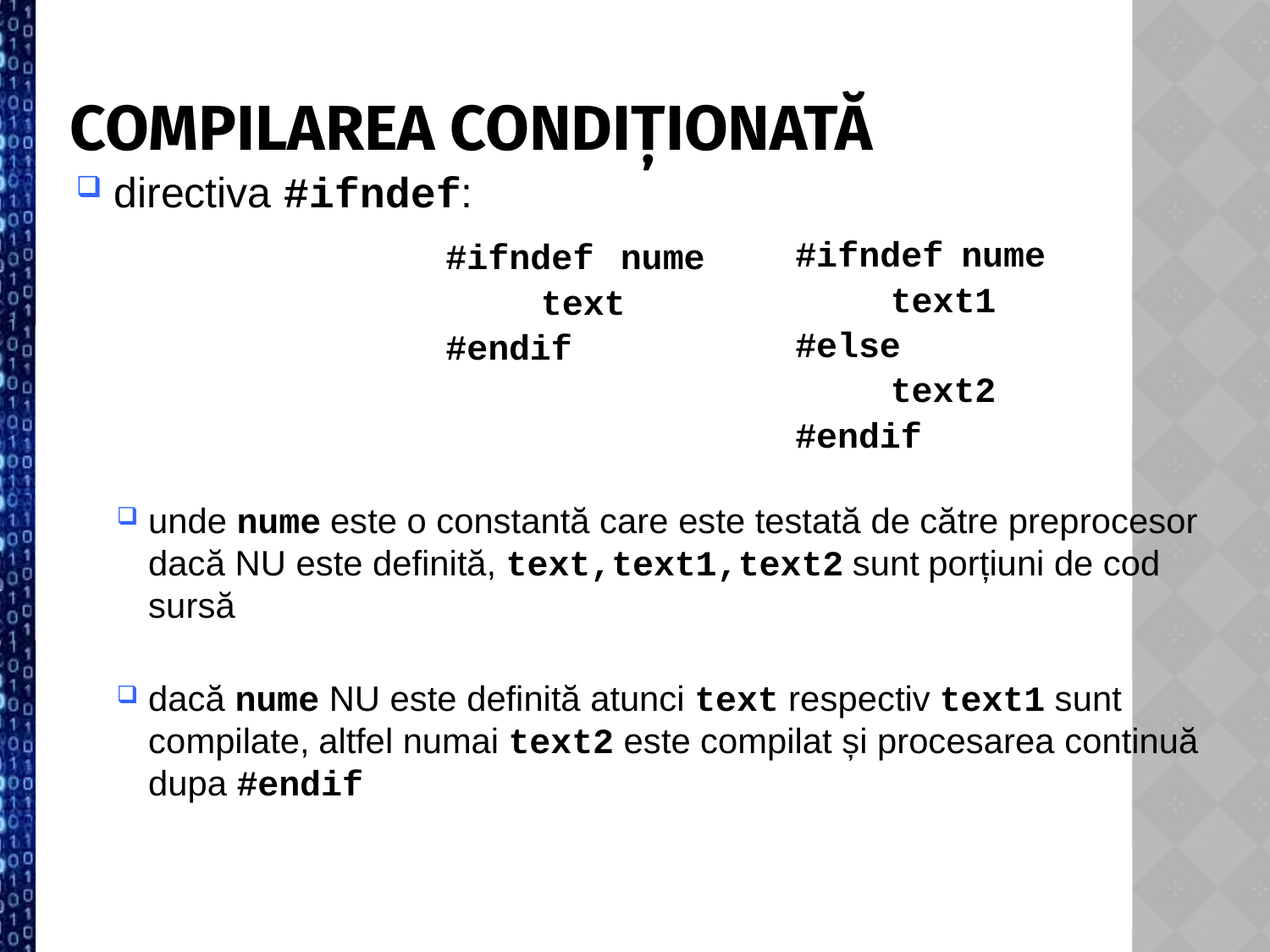

Compilarea condiționată
directiva #ifndef:

unde nume este o constantă care este testată de către preprocesor dacă NU este definită, text,text1,text2 sunt porțiuni de cod sursă

dacă nume NU este definită atunci text respectiv text1 sunt compilate, altfel numai text2 este compilat și procesarea continuă dupa #endif
#ifndef  nume
text1
#ifndef   nume
text
#endif
#else
text2
#endif